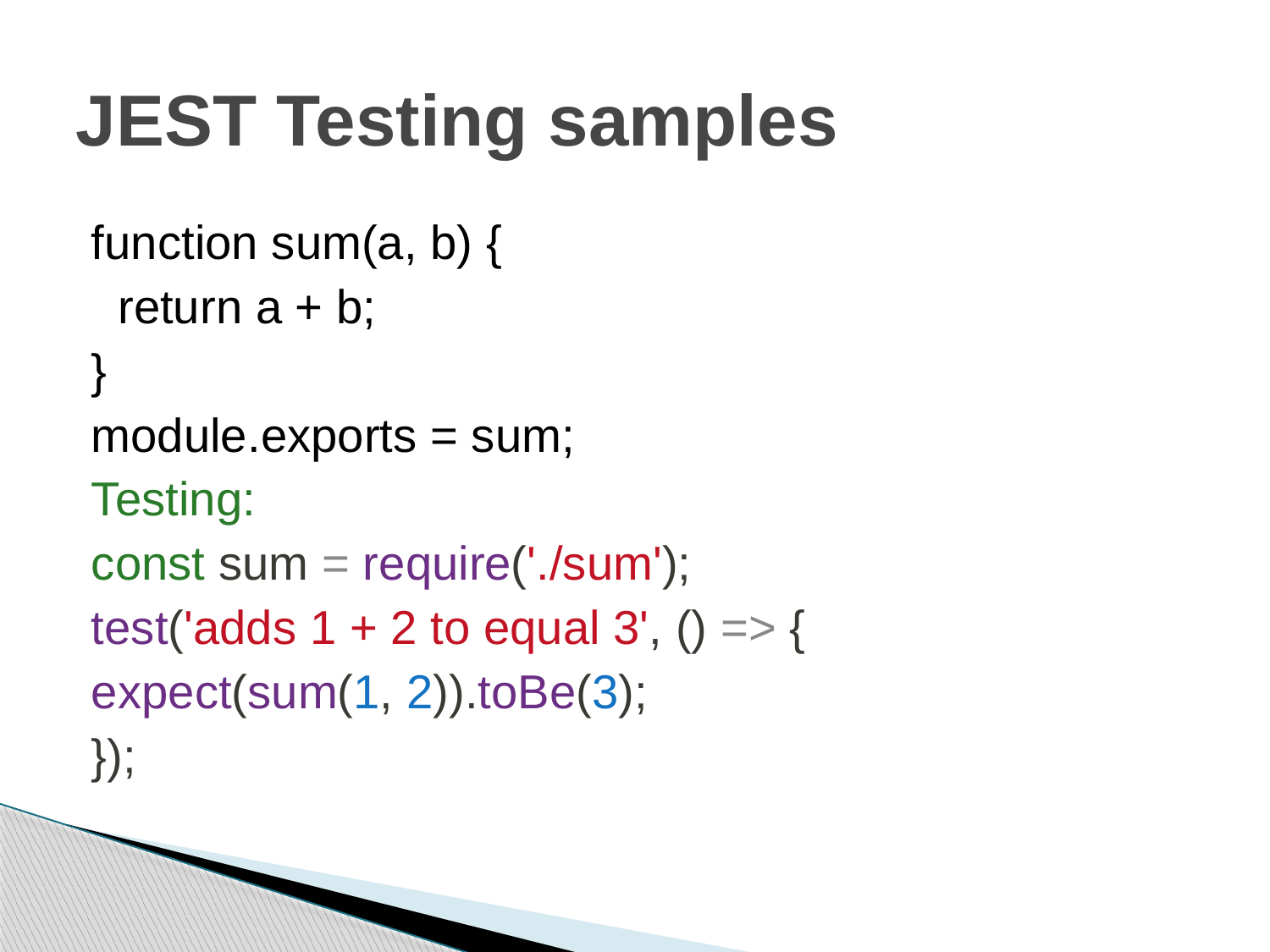

# JEST Testing samples
function sum(a, b) {
  return a + b;
}
module.exports = sum;
Testing:
const sum = require('./sum');
test('adds 1 + 2 to equal 3', () => {
expect(sum(1, 2)).toBe(3);
});